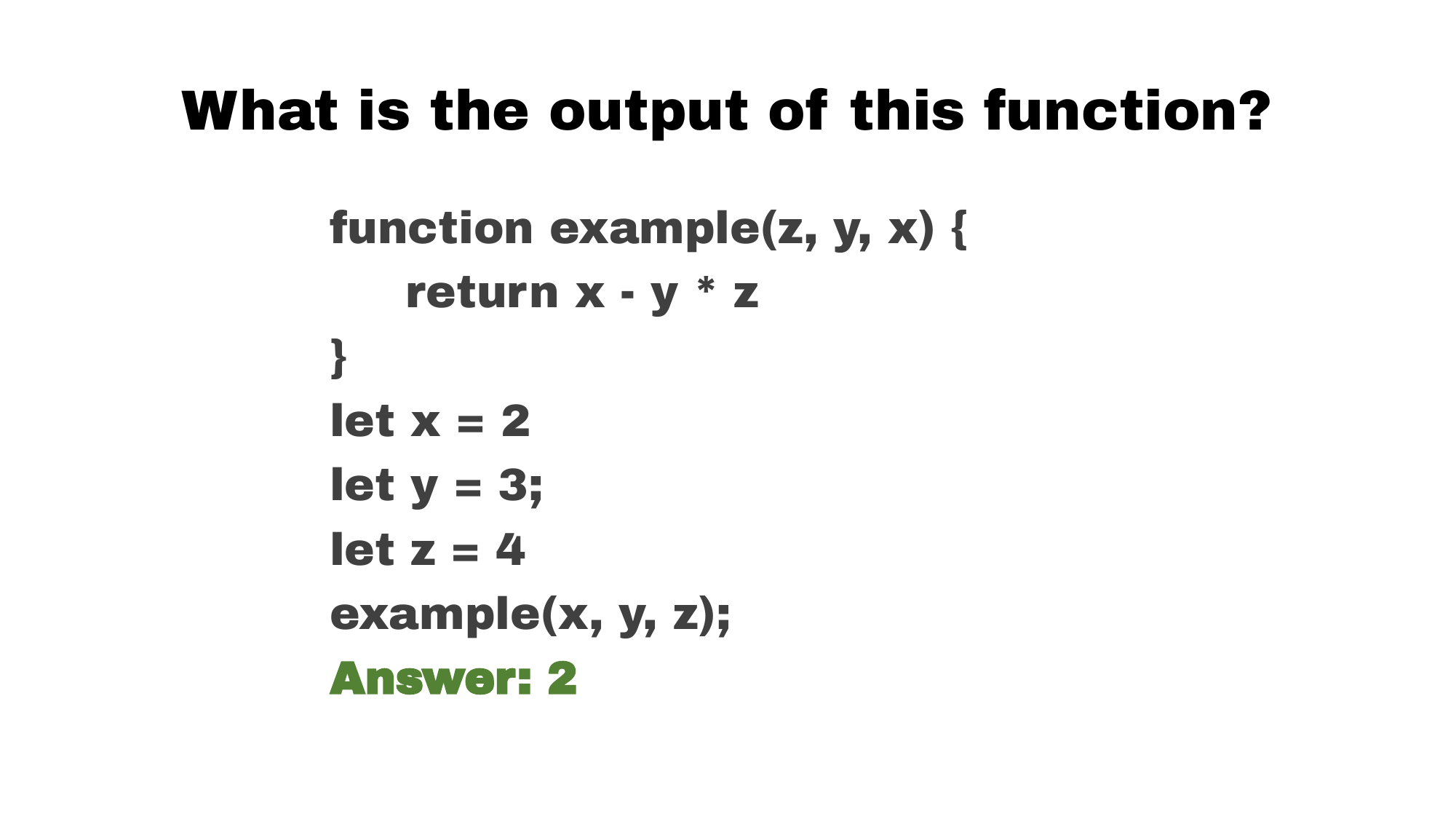

# What is the output of this function?
function example(z, y, x) {
     return x - y * z
}
let x = 2
let y = 3;
let z = 4
example(x, y, z);
Answer: 2